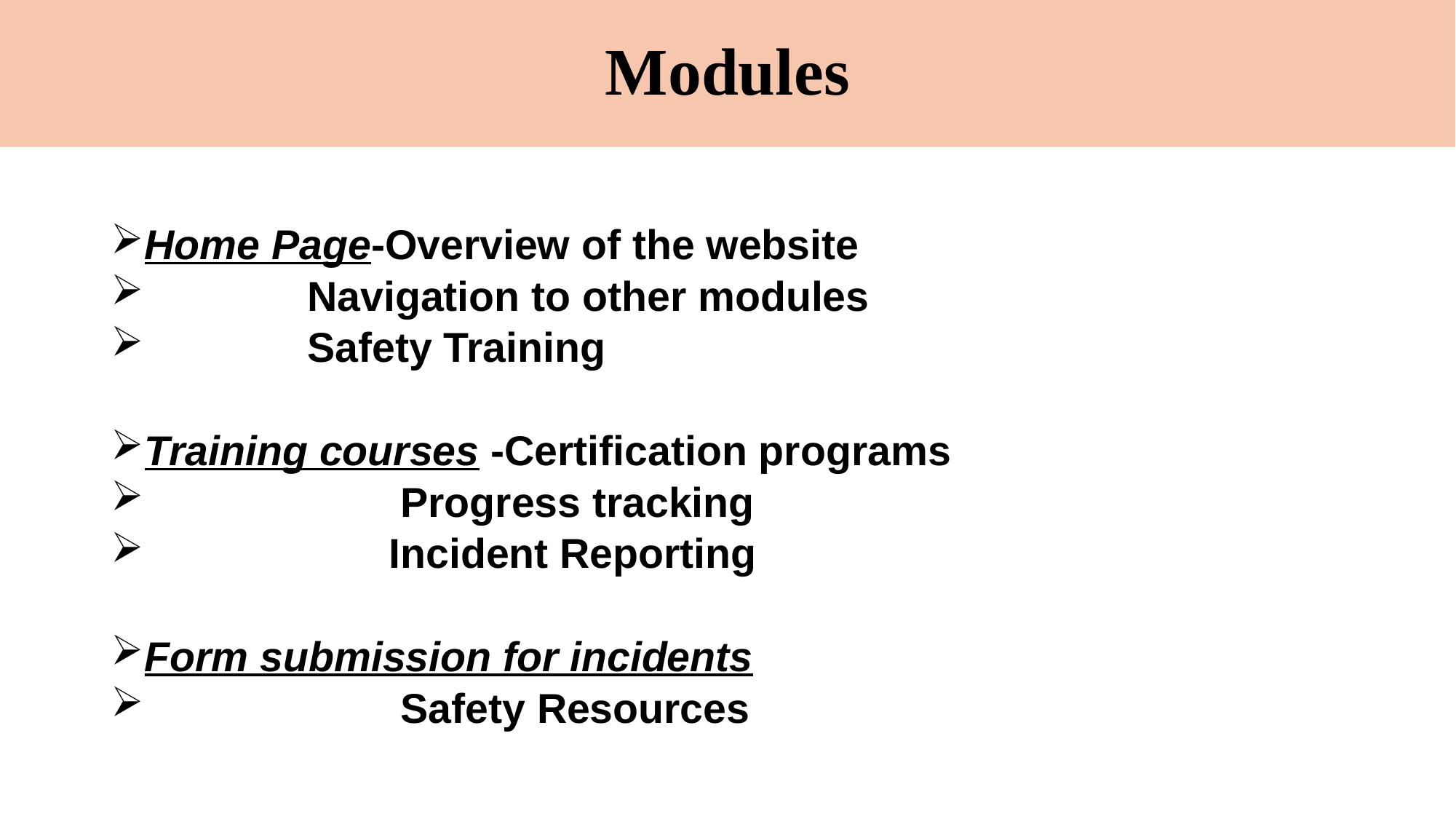

# Modules

Home Page-Overview of the website
              Navigation to other modules
              Safety Training

Training courses -Certification programs
                      Progress tracking
                     Incident Reporting

Form submission for incidents
                      Safety Resources